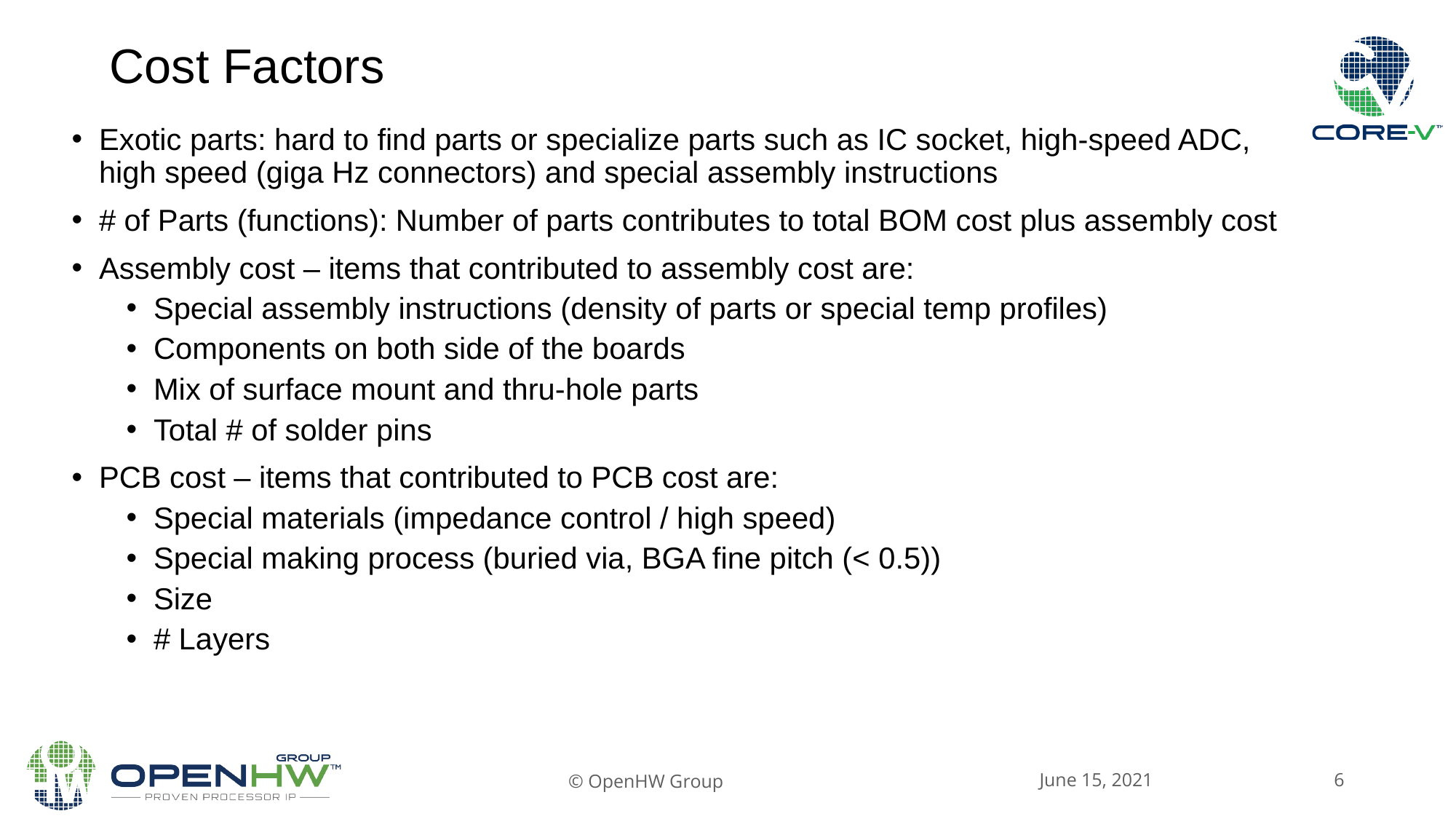

Cost Factors
Exotic parts: hard to find parts or specialize parts such as IC socket, high-speed ADC, high speed (giga Hz connectors) and special assembly instructions
# of Parts (functions): Number of parts contributes to total BOM cost plus assembly cost
Assembly cost – items that contributed to assembly cost are:
Special assembly instructions (density of parts or special temp profiles)
Components on both side of the boards
Mix of surface mount and thru-hole parts
Total # of solder pins
PCB cost – items that contributed to PCB cost are:
Special materials (impedance control / high speed)
Special making process (buried via, BGA fine pitch (< 0.5))
Size
# Layers
June 15, 2021
© OpenHW Group
6